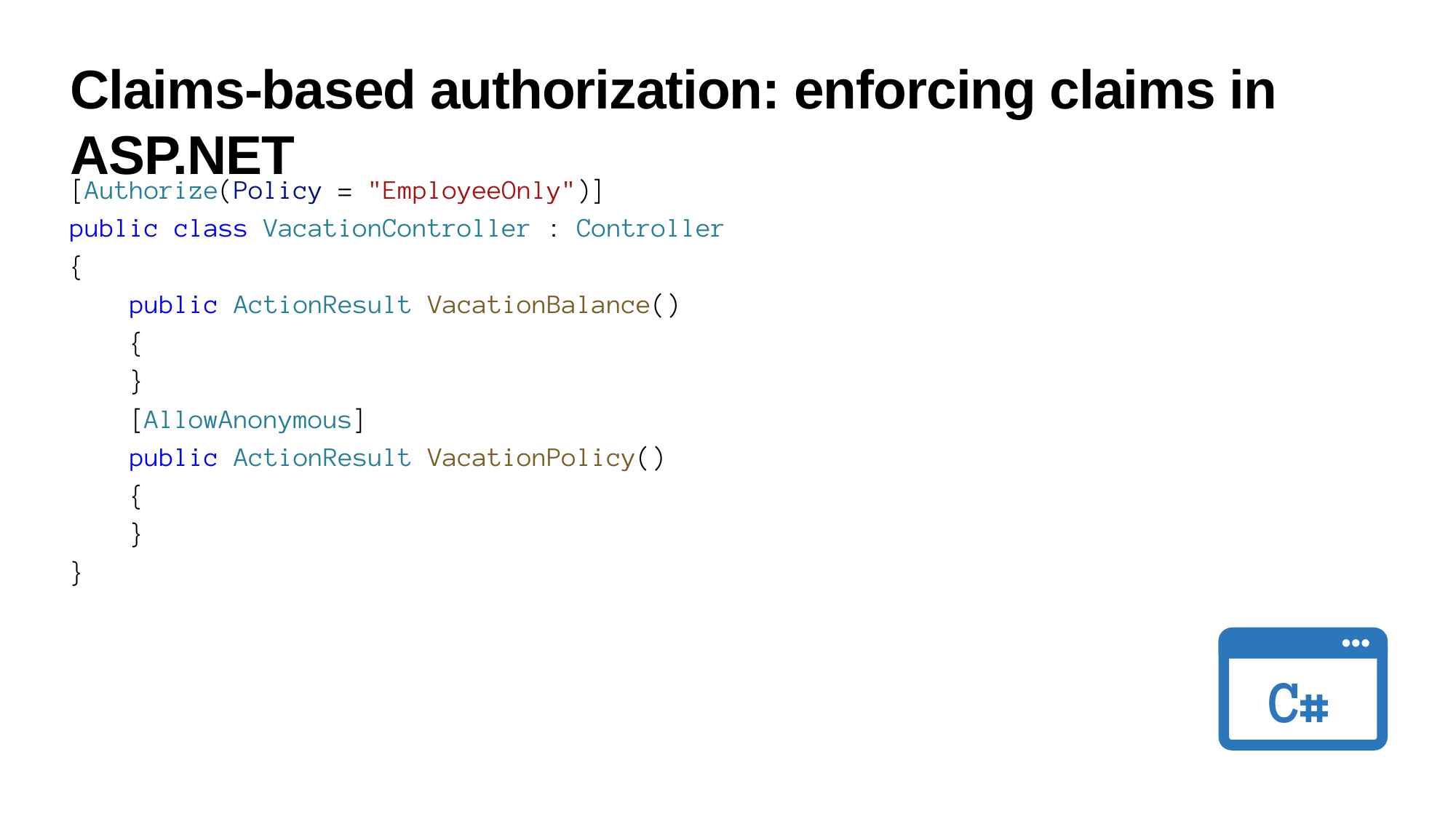

# Claims-based authorization: enforcing claims in ASP.NET
[Authorize(Policy = "EmployeeOnly")]
public class VacationController : Controller
{
    public ActionResult VacationBalance()
    {
    }
    [AllowAnonymous]
    public ActionResult VacationPolicy()
    {
    }
}